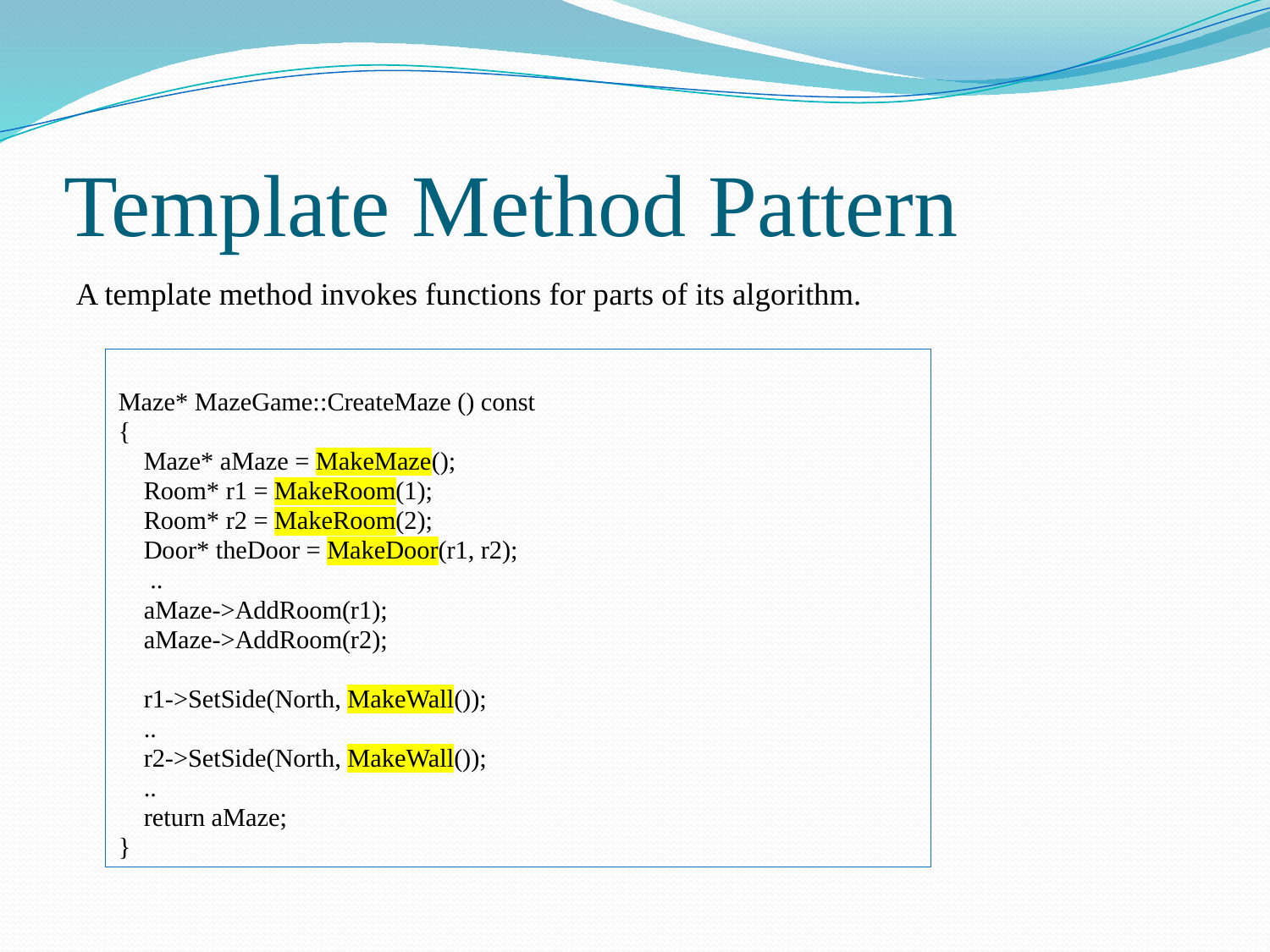

# Template Method Pattern
A template method invokes functions for parts of its algorithm.

Maze* MazeGame::CreateMaze () const
{
    Maze* aMaze = MakeMaze();
    Room* r1 = MakeRoom(1);
    Room* r2 = MakeRoom(2);
    Door* theDoor = MakeDoor(r1, r2);
     ..
    aMaze->AddRoom(r1);
    aMaze->AddRoom(r2);

    r1->SetSide(North, MakeWall());
    ..
    r2->SetSide(North, MakeWall());
    ..
    return aMaze;
}